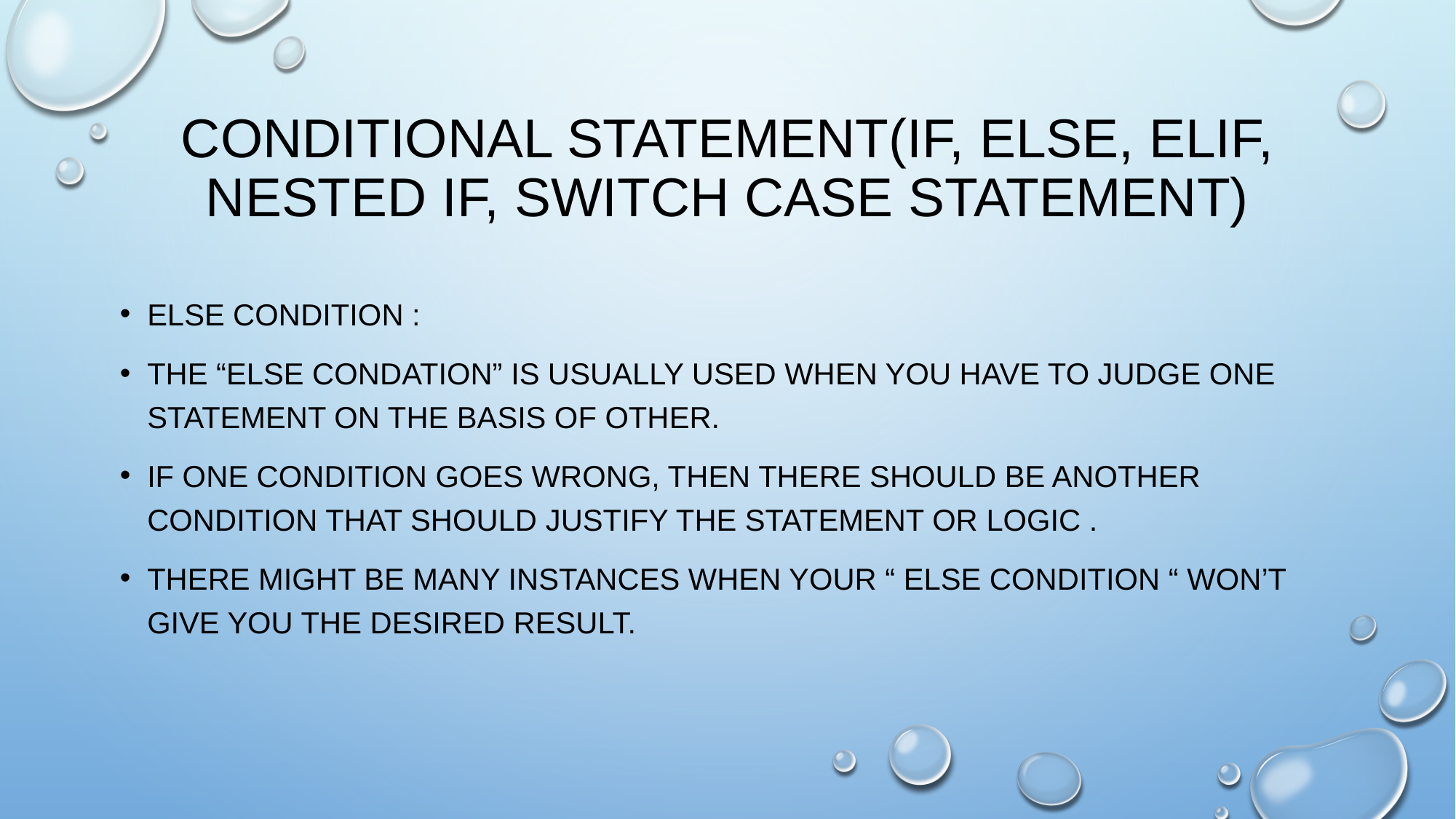

# Conditional statement(if, else, elif, nested if, switch case statement)
Else condition :
The “else condation” is usually used when you have to judge one statement on the basis of other.
If one condition goes wrong, then there should be another condition that should justify the statement or logic .
There might be many instances when your “ else condition “ won’t give you the desired result.